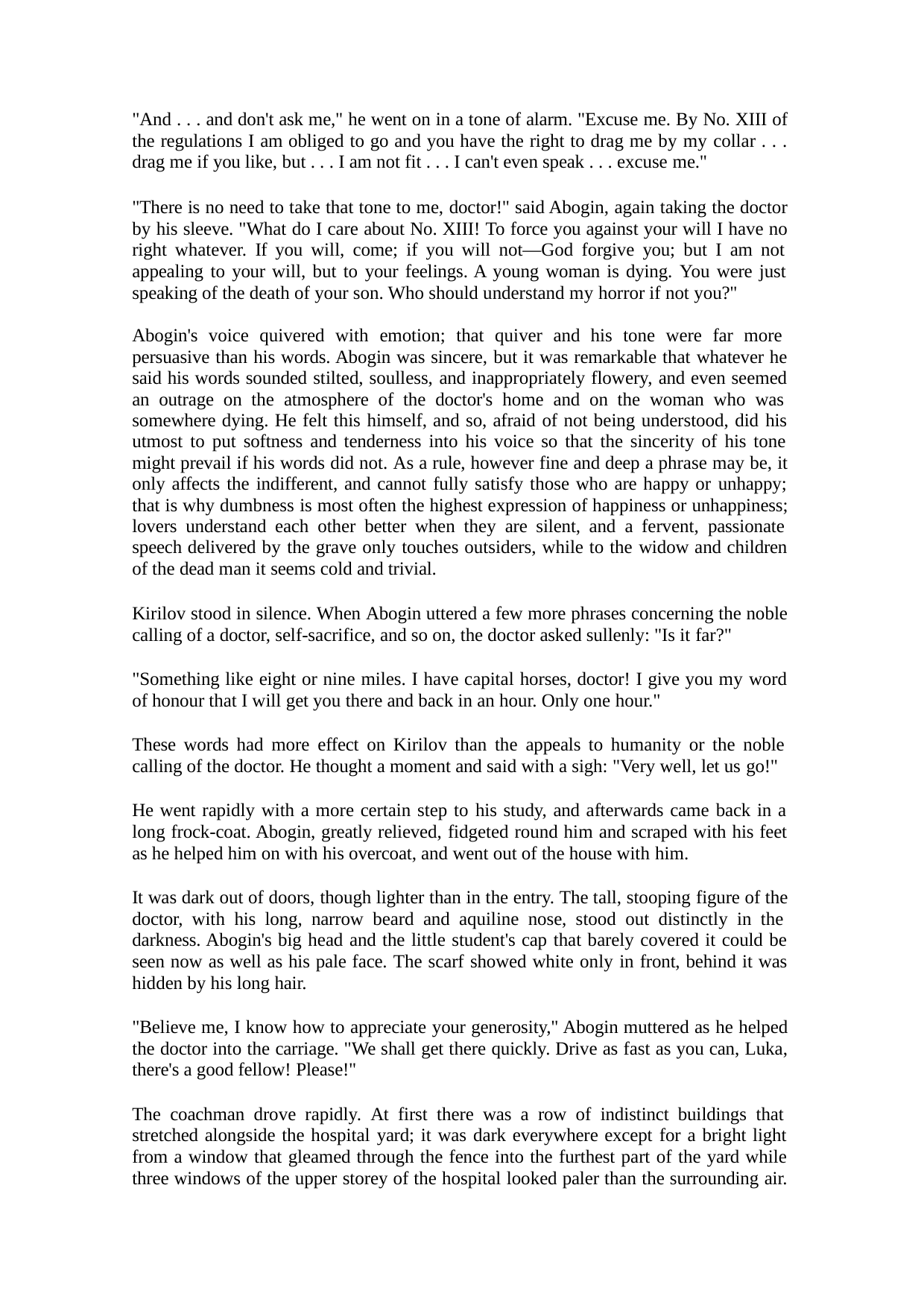

"And . . . and don't ask me," he went on in a tone of alarm. "Excuse me. By No. XIII of  the regulations I am obliged to go and you have the right to drag me by my collar . . .  drag me if you like, but . . . I am not fit . . . I can't even speak . . . excuse me."

"There is no need to take that tone to me, doctor!" said Abogin, again taking the doctor  by his sleeve. "What do I care about No. XIII! To force you against your will I have no  right whatever. If you will, come; if you will not—God forgive you; but I am not  appealing to your will, but to your feelings. A young woman is dying. You were just  speaking of the death of your son. Who should understand my horror if not you?"

Abogin's voice quivered with emotion; that quiver and his tone were far more  persuasive than his words. Abogin was sincere, but it was remarkable that whatever he  said his words sounded stilted, soulless, and inappropriately flowery, and even seemed  an outrage on the atmosphere of the doctor's home and on the woman who was  somewhere dying. He felt this himself, and so, afraid of not being understood, did his  utmost to put softness and tenderness into his voice so that the sincerity of his tone  might prevail if his words did not. As a rule, however fine and deep a phrase may be, it  only affects the indifferent, and cannot fully satisfy those who are happy or unhappy;  that is why dumbness is most often the highest expression of happiness or unhappiness;  lovers understand each other better when they are silent, and a fervent, passionate  speech delivered by the grave only touches outsiders, while to the widow and children  of the dead man it seems cold and trivial.

Kirilov stood in silence. When Abogin uttered a few more phrases concerning the noble  calling of a doctor, self-sacrifice, and so on, the doctor asked sullenly: "Is it far?"

"Something like eight or nine miles. I have capital horses, doctor! I give you my word  of honour that I will get you there and back in an hour. Only one hour."

These words had more effect on Kirilov than the appeals to humanity or the noble  calling of the doctor. He thought a moment and said with a sigh: "Very well, let us go!"

He went rapidly with a more certain step to his study, and afterwards came back in a  long frock-coat. Abogin, greatly relieved, fidgeted round him and scraped with his feet  as he helped him on with his overcoat, and went out of the house with him.

It was dark out of doors, though lighter than in the entry. The tall, stooping figure of the  doctor, with his long, narrow beard and aquiline nose, stood out distinctly in the  darkness. Abogin's big head and the little student's cap that barely covered it could be  seen now as well as his pale face. The scarf showed white only in front, behind it was  hidden by his long hair.

"Believe me, I know how to appreciate your generosity," Abogin muttered as he helped  the doctor into the carriage. "We shall get there quickly. Drive as fast as you can, Luka,  there's a good fellow! Please!"

The coachman drove rapidly. At first there was a row of indistinct buildings that  stretched alongside the hospital yard; it was dark everywhere except for a bright light  from a window that gleamed through the fence into the furthest part of the yard while  three windows of the upper storey of the hospital looked paler than the surrounding air.